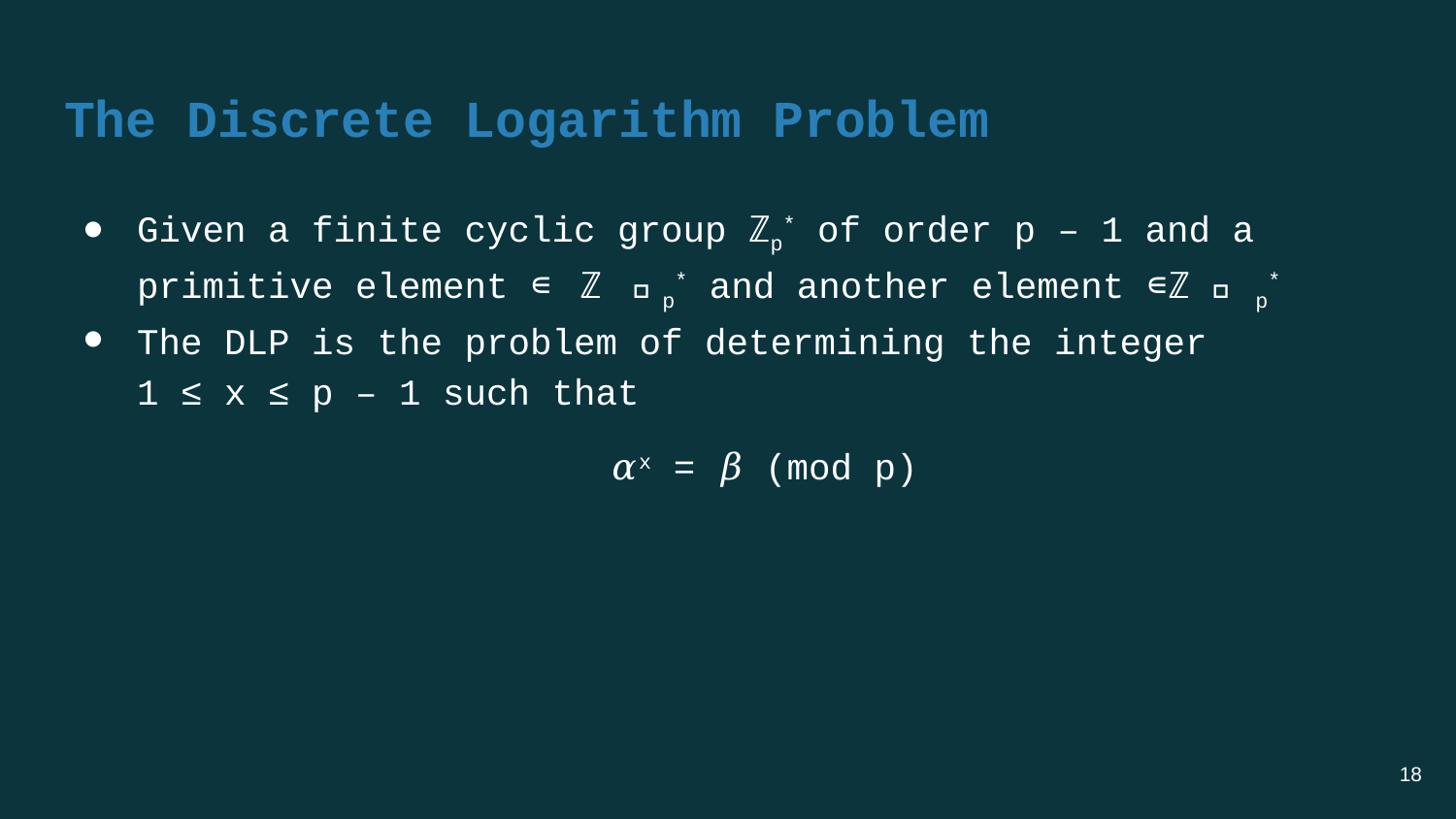

# The Discrete Logarithm Problem
Given a finite cyclic group ℤp* of order p – 1 and a primitive element 𝛼 ∊ ℤp* and another element 𝛽 ∊ ℤp*
The DLP is the problem of determining the integer        1 ≤ x ≤ p – 1 such that
𝛼x = 𝛽 (mod p)
18